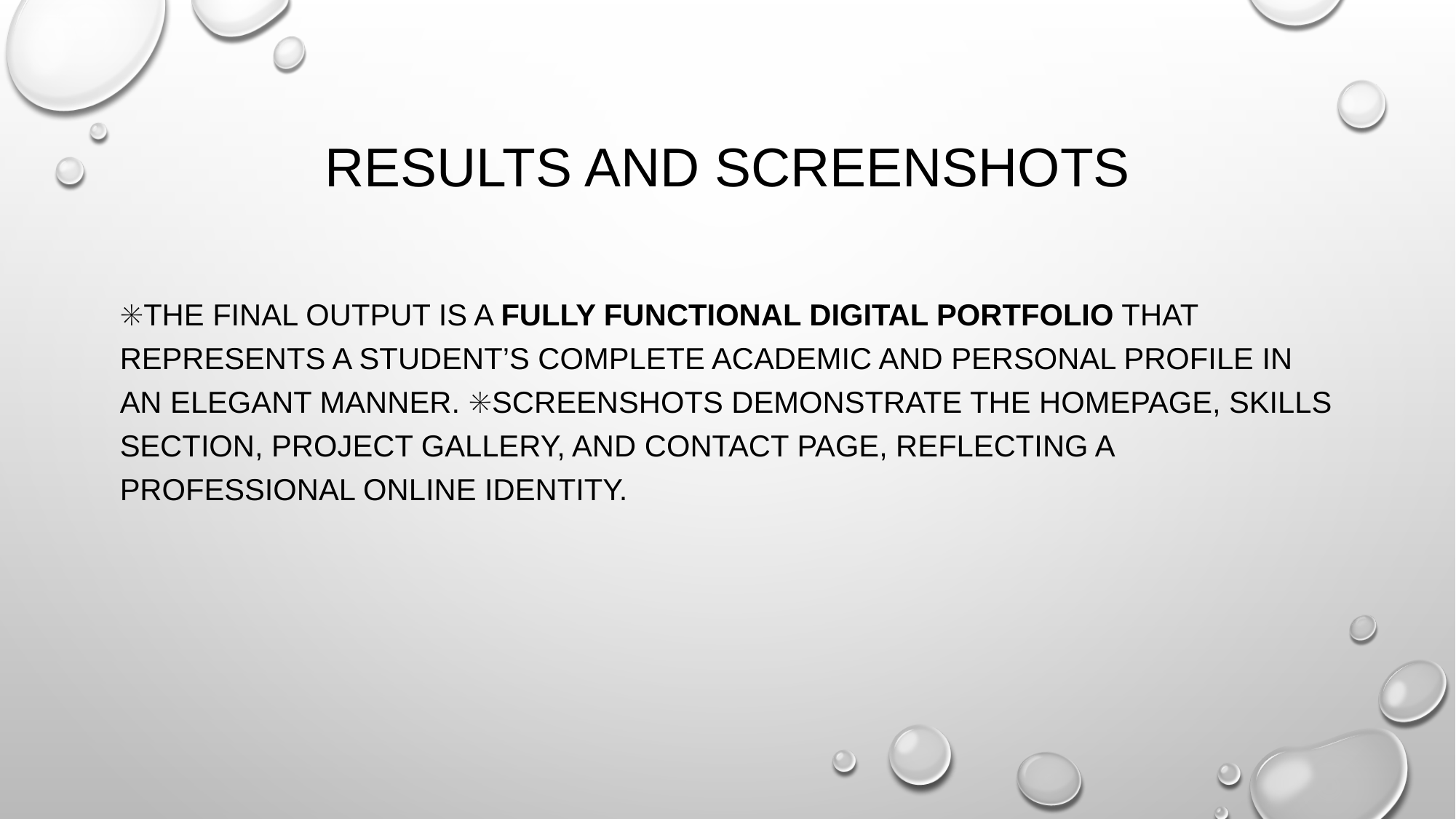

# RESULTS AND SCREENSHOTS
✳️The final output is a fully functional digital portfolio that represents a student’s complete academic and personal profile in an elegant manner. ✳️Screenshots demonstrate the homepage, skills section, project gallery, and contact page, reflecting a professional online identity.